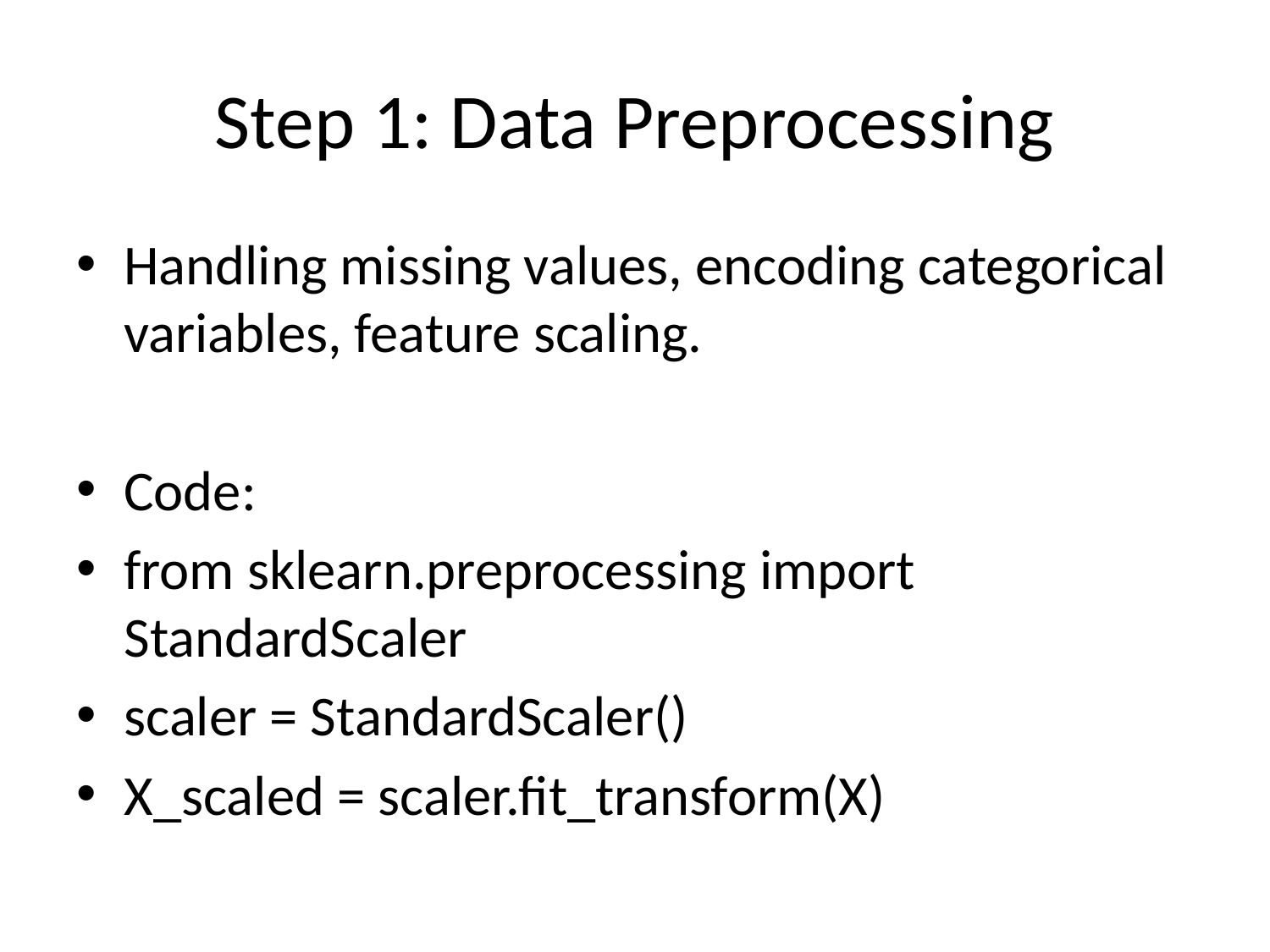

# Step 1: Data Preprocessing
Handling missing values, encoding categorical variables, feature scaling.

Code:
from sklearn.preprocessing import StandardScaler
scaler = StandardScaler()
X_scaled = scaler.fit_transform(X)